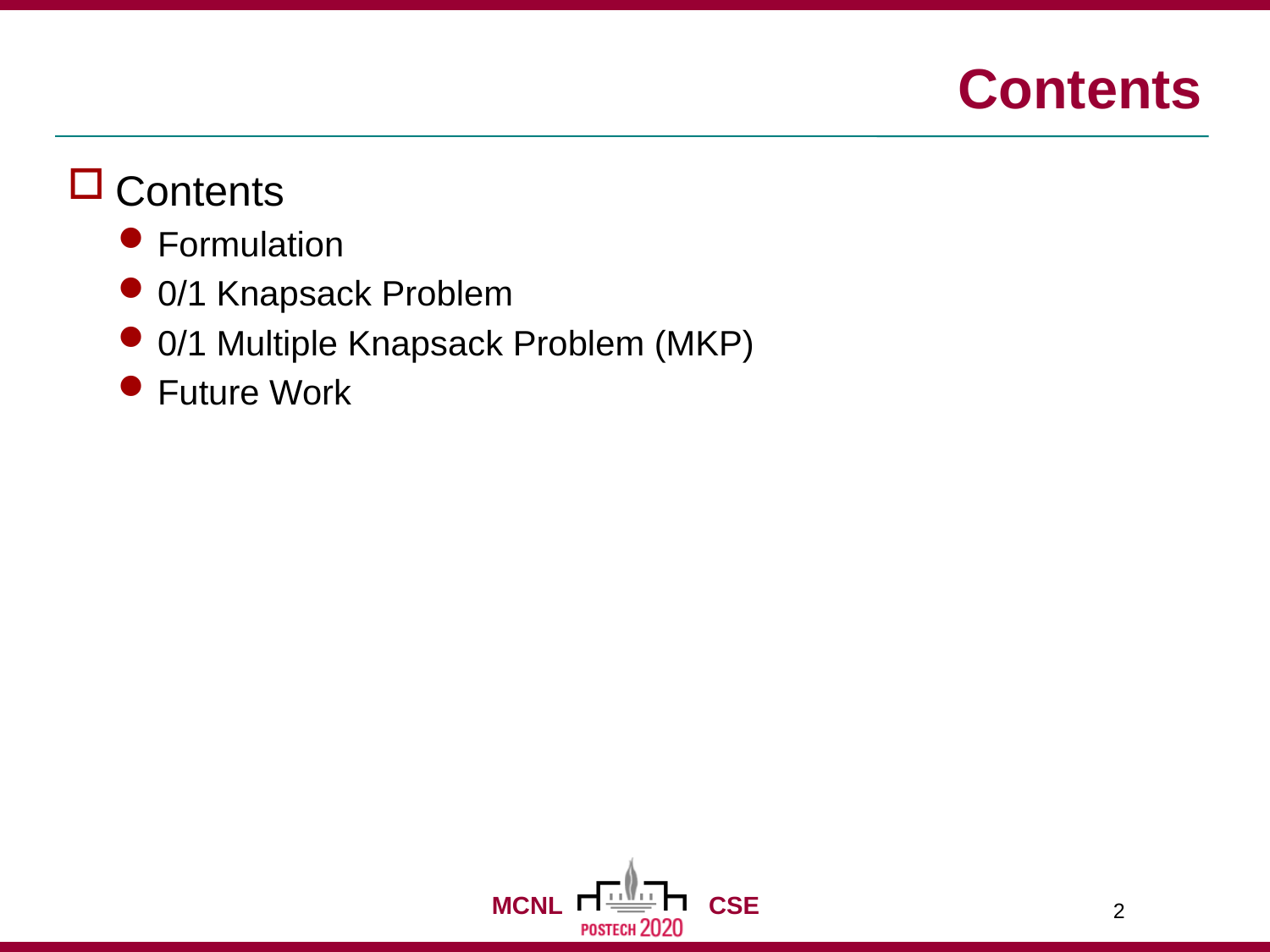

# Contents
Contents
Formulation
0/1 Knapsack Problem
0/1 Multiple Knapsack Problem (MKP)
Future Work

2